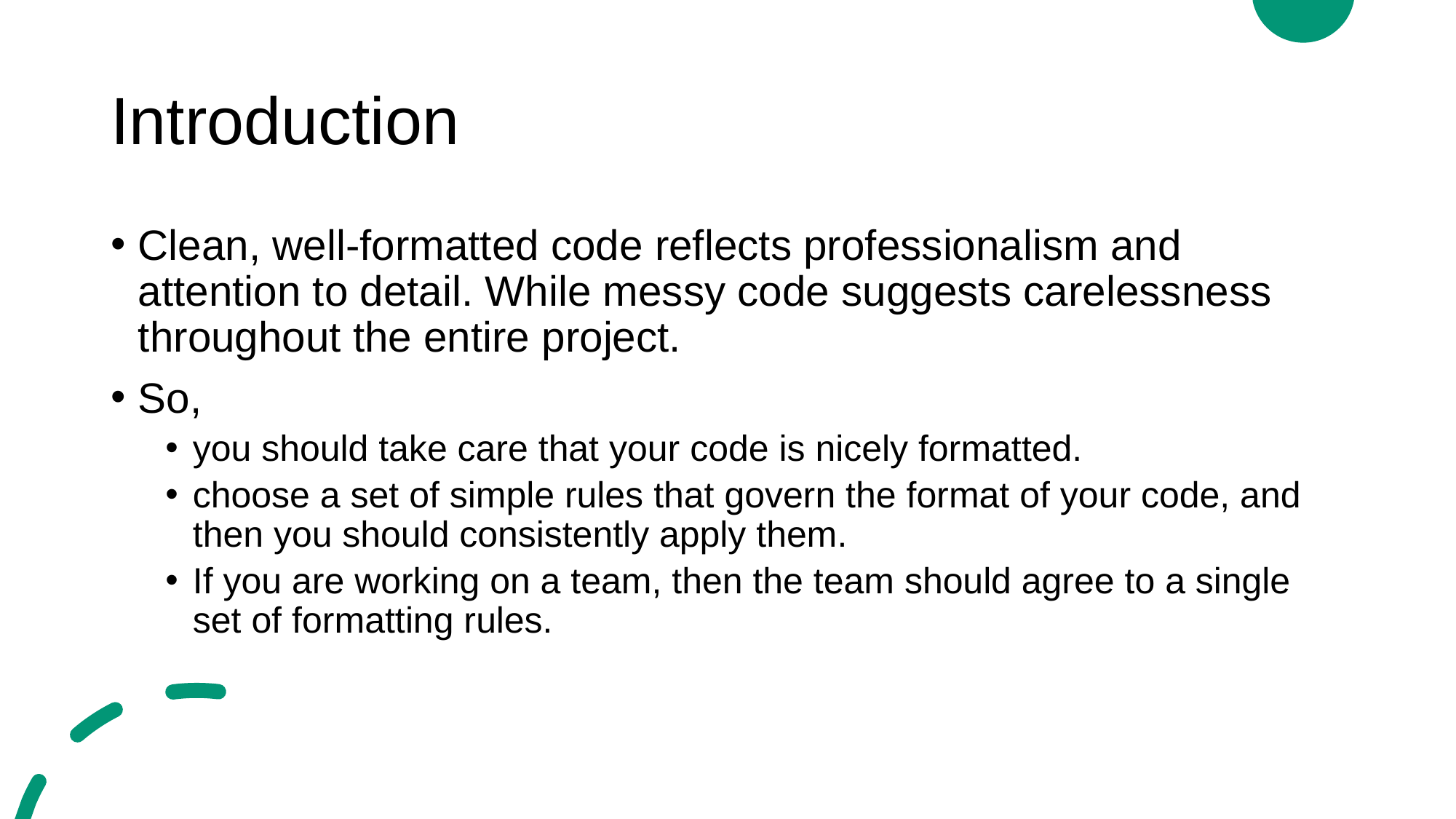

# Introduction
Clean, well-formatted code reflects professionalism and attention to detail. While messy code suggests carelessness throughout the entire project.
So,
you should take care that your code is nicely formatted.
choose a set of simple rules that govern the format of your code, and then you should consistently apply them.
If you are working on a team, then the team should agree to a single set of formatting rules.